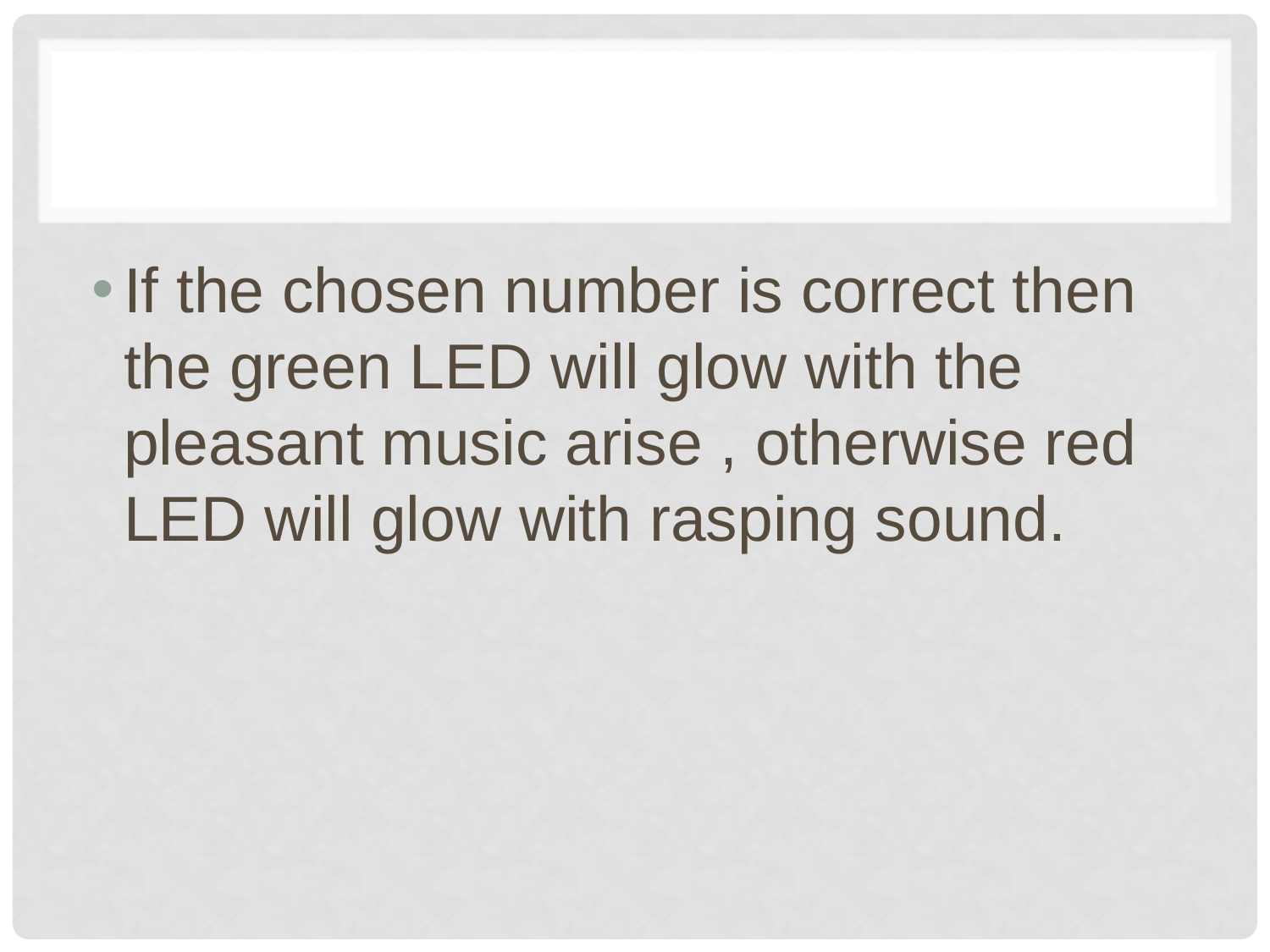

If the chosen number is correct then the green LED will glow with the pleasant music arise , otherwise red LED will glow with rasping sound.